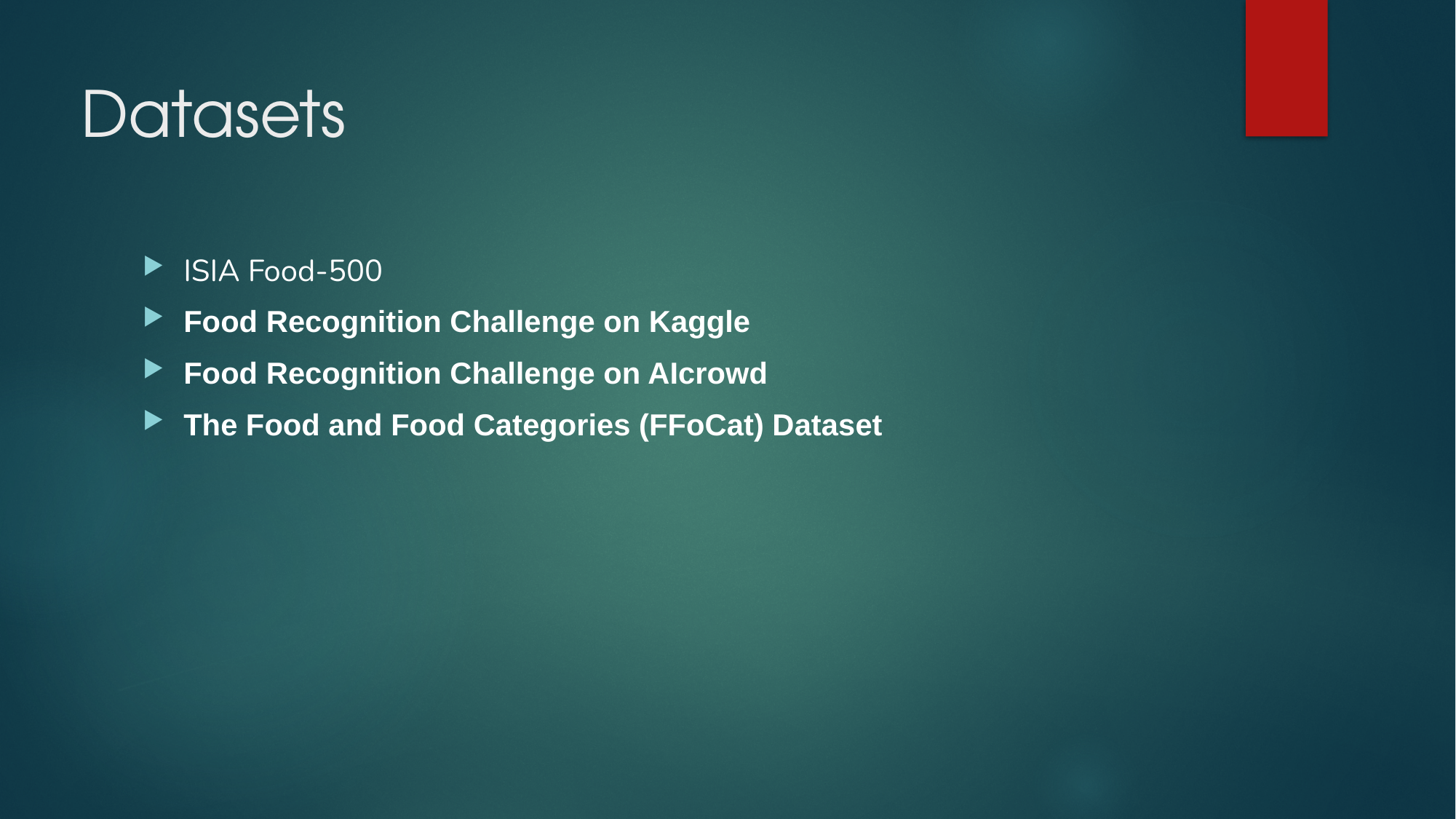

# Datasets
ISIA Food-500
Food Recognition Challenge on Kaggle
Food Recognition Challenge on AIcrowd
The Food and Food Categories (FFoCat) Dataset